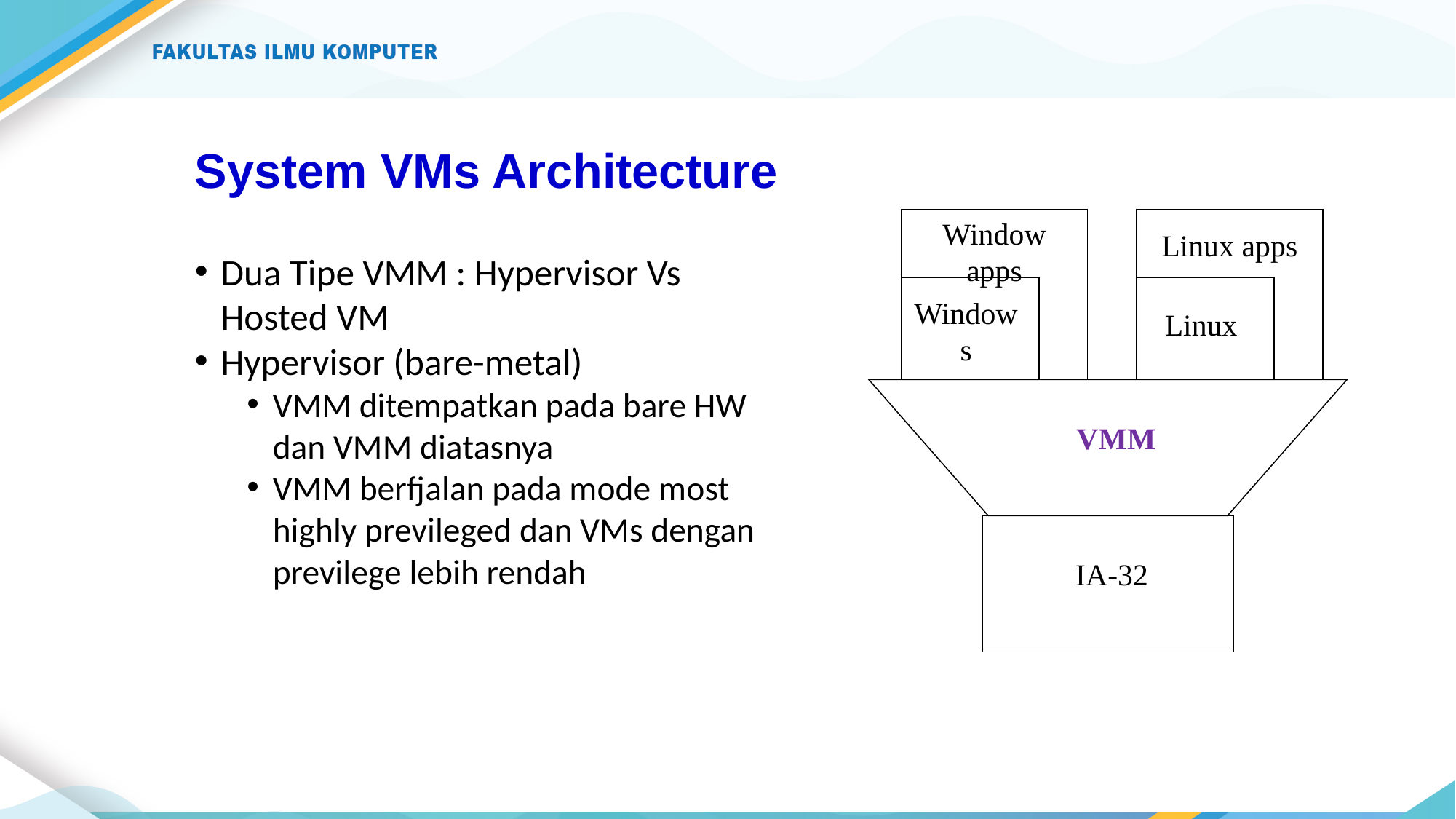

# System VMs Architecture

Window apps

Linux apps

Windows

Linux

VMM

IA-32
Dua Tipe VMM : Hypervisor Vs Hosted VM
Hypervisor (bare-metal)
VMM ditempatkan pada bare HW dan VMM diatasnya
VMM berfjalan pada mode most highly previleged dan VMs dengan previlege lebih rendah